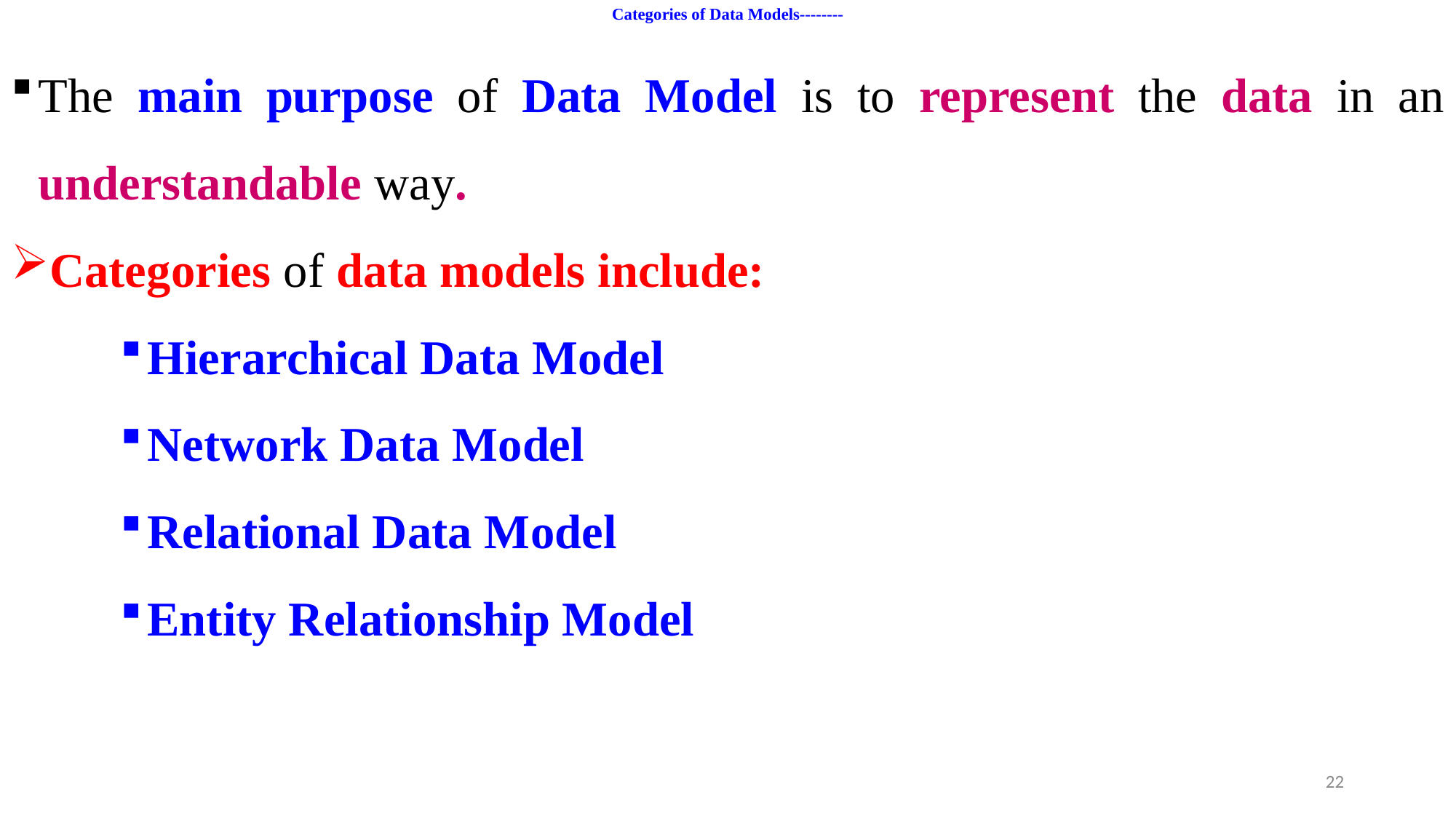

# Categories of Data Models--------
The main purpose of Data Model is to represent the data in an understandable way.
Categories of data models include:
Hierarchical Data Model
Network Data Model
Relational Data Model
Entity Relationship Model

22